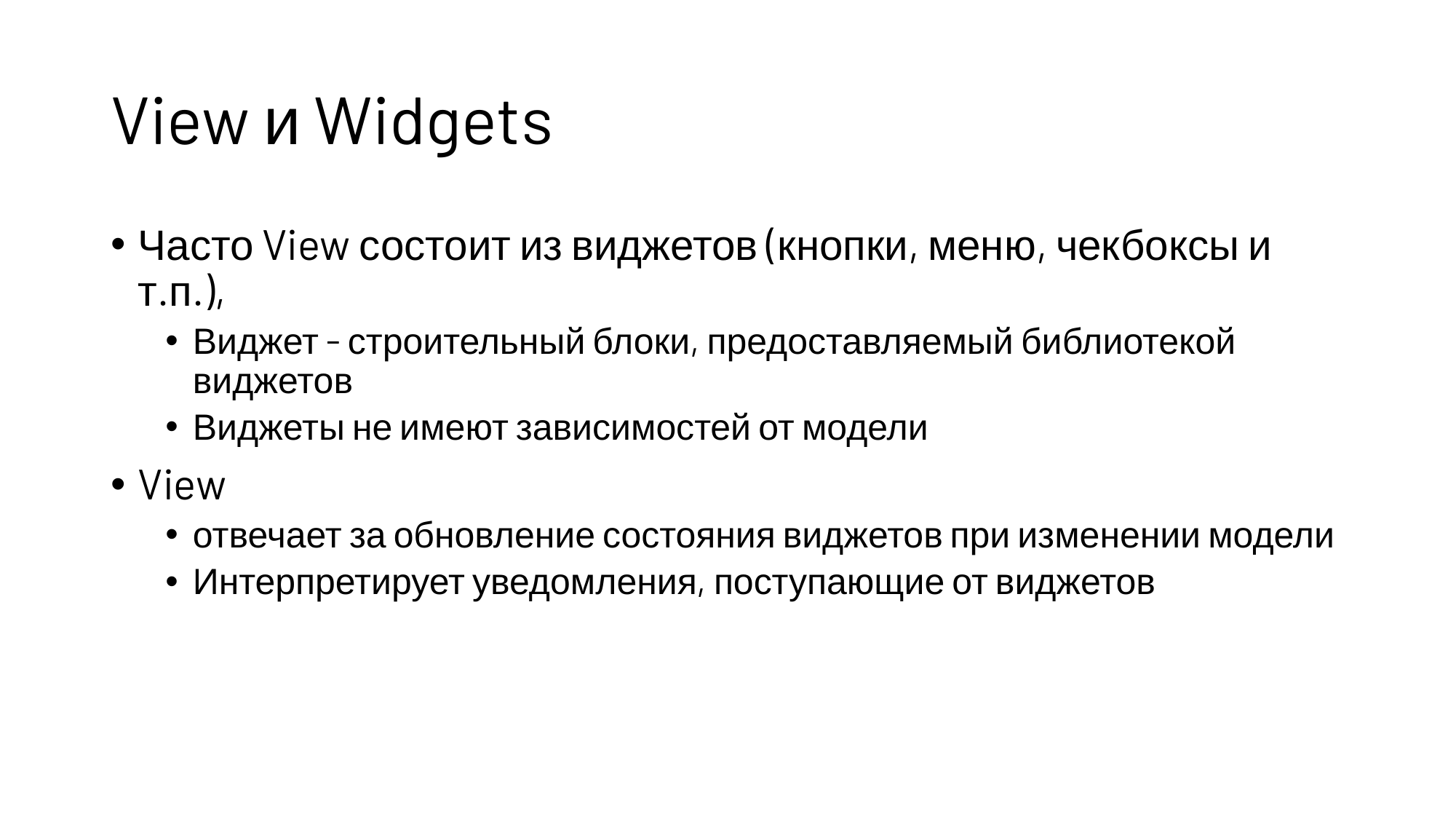

# View и Widgets
Часто View состоит из виджетов (кнопки, меню, чекбоксы и т.п.),
Виджет - строительный блоки, предоставляемый библиотекой виджетов
Виджеты не имеют зависимостей от модели
View
отвечает за обновление состояния виджетов при изменении модели
Интерпретирует уведомления, поступающие от виджетов